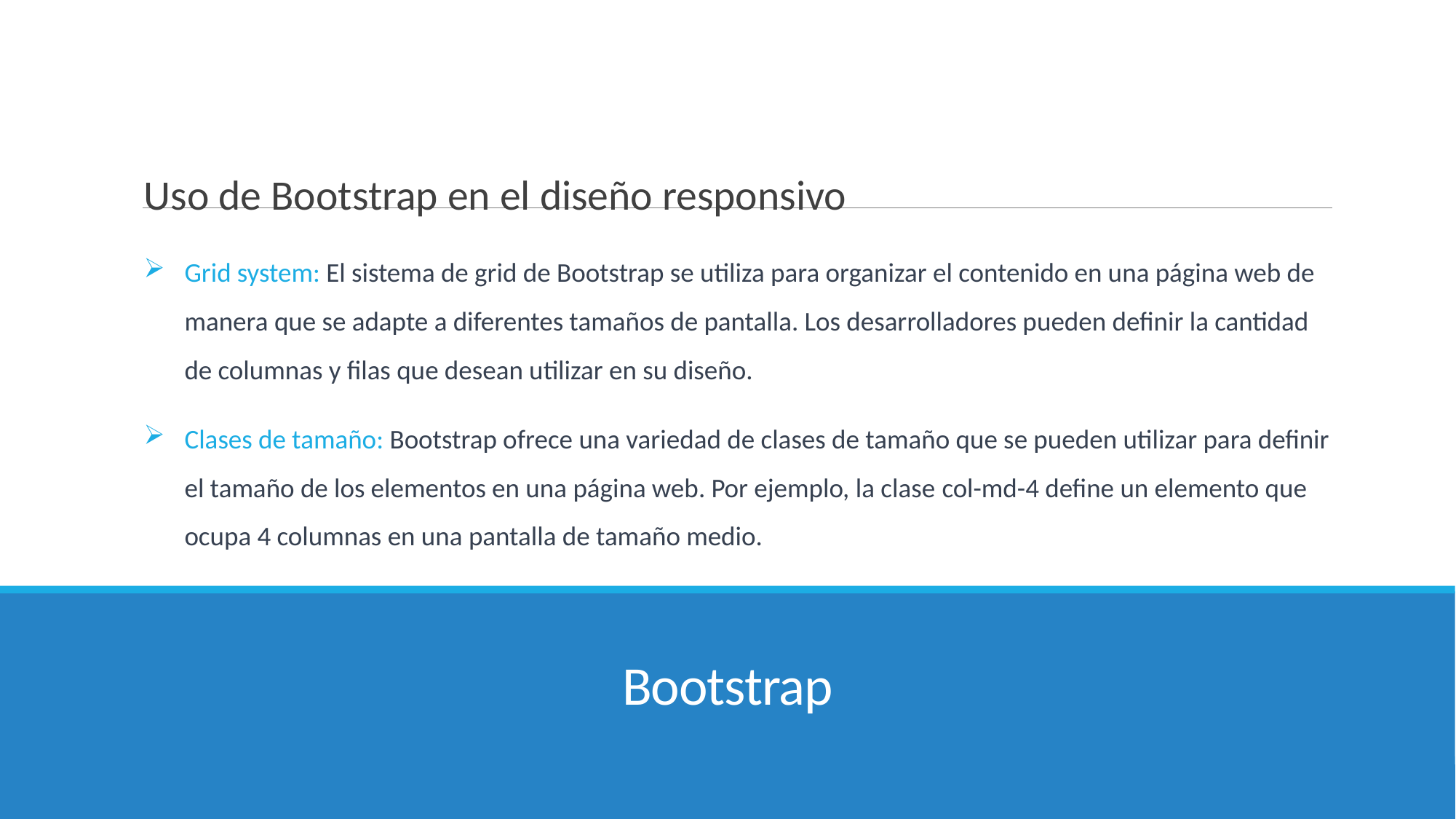

Uso de Bootstrap en el diseño responsivo
Grid system: El sistema de grid de Bootstrap se utiliza para organizar el contenido en una página web de manera que se adapte a diferentes tamaños de pantalla. Los desarrolladores pueden definir la cantidad de columnas y filas que desean utilizar en su diseño.
Clases de tamaño: Bootstrap ofrece una variedad de clases de tamaño que se pueden utilizar para definir el tamaño de los elementos en una página web. Por ejemplo, la clase col-md-4 define un elemento que ocupa 4 columnas en una pantalla de tamaño medio.

# Bootstrap
7